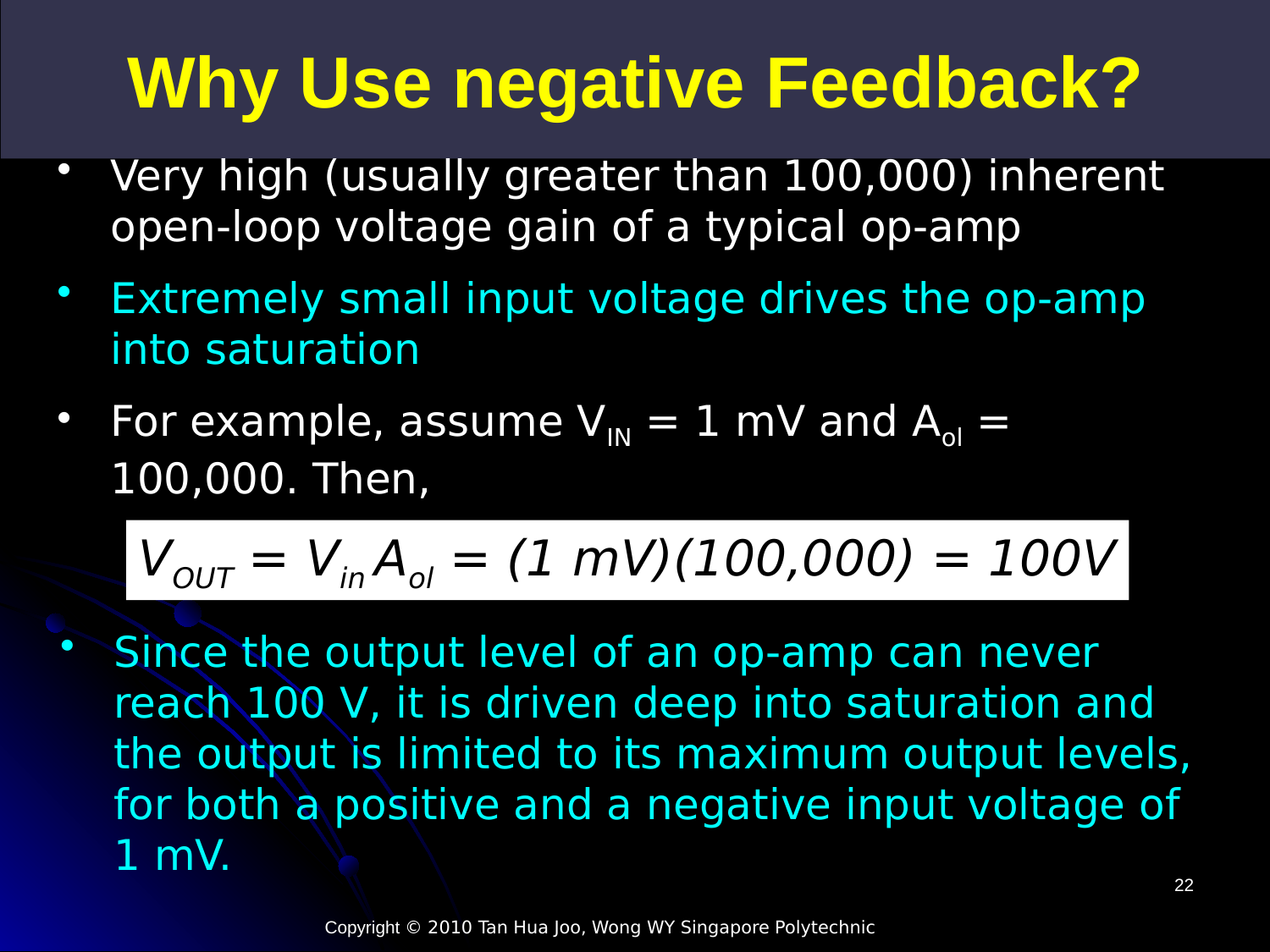

Why Use negative Feedback?
Very high (usually greater than 100,000) inherent open-loop voltage gain of a typical op-amp

Extremely small input voltage drives the op-amp into saturation

For example, assume VIN = 1 mV and Aol = 100,000. Then,

VOUT = Vin Aol = (1 mV)(100,000) = 100V
Since the output level of an op-amp can never reach 100 V, it is driven deep into saturation and the output is limited to its maximum output levels, for both a positive and a negative input voltage of 1 mV.
22

Copyright © 2010 Tan Hua Joo, Wong WY Singapore Polytechnic